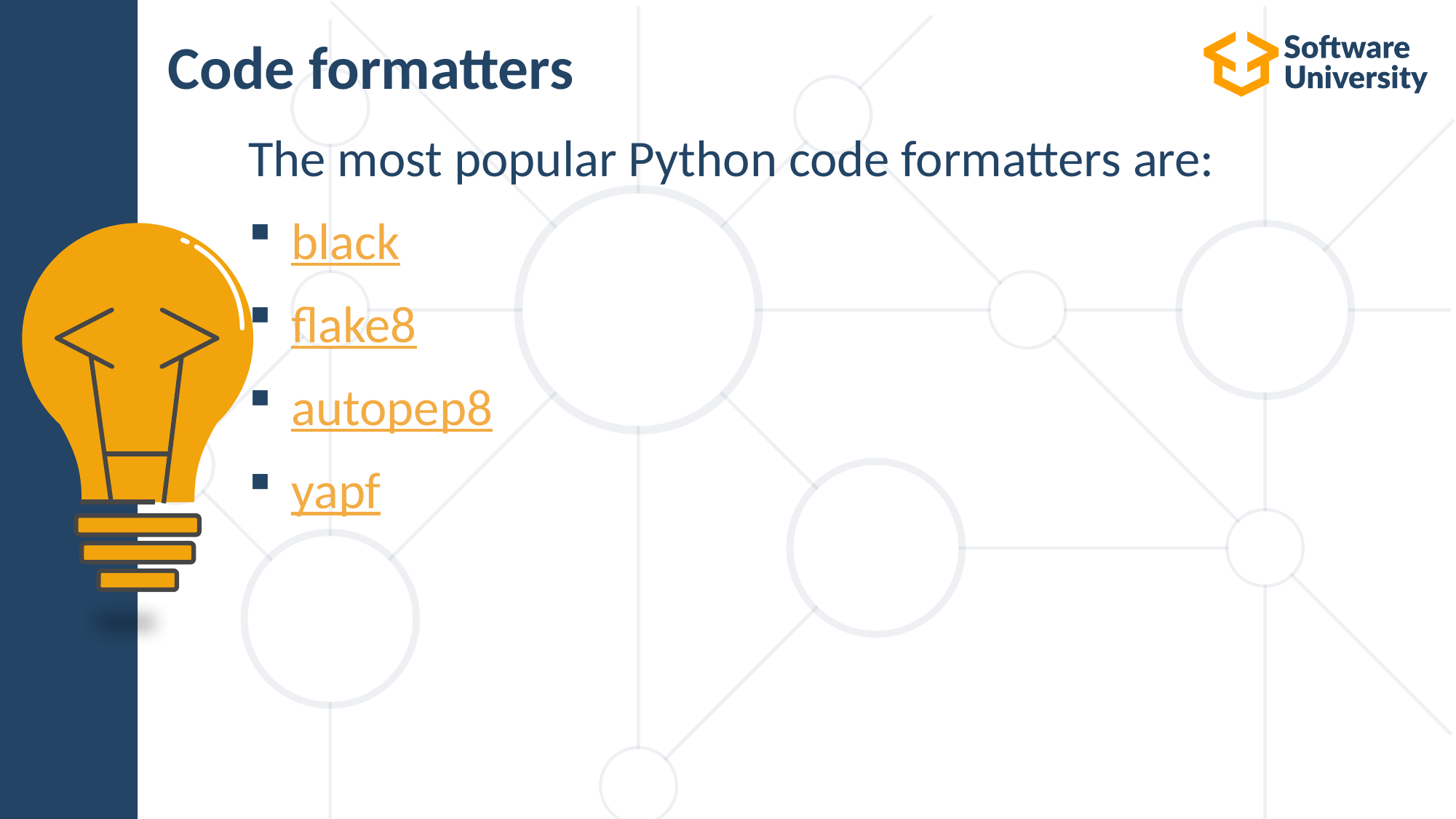

# Code formatters
The most popular Python code formatters are:
black
flake8
autopep8
yapf